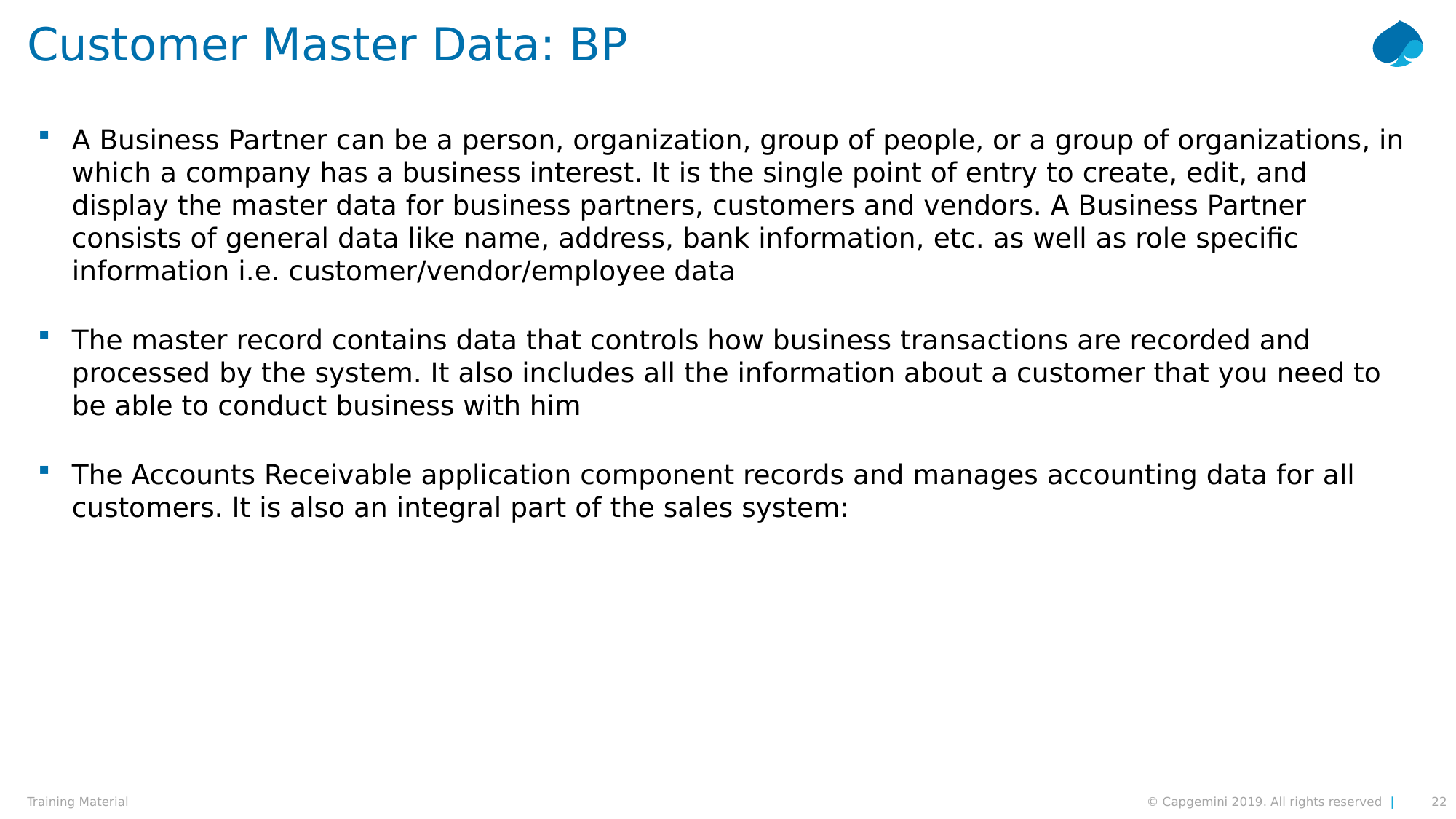

# Customer Master Data: BP
A Business Partner can be a person, organization, group of people, or a group of organizations, in which a company has a business interest. It is the single point of entry to create, edit, and display the master data for business partners, customers and vendors. A Business Partner consists of general data like name, address, bank information, etc. as well as role specific information i.e. customer/vendor/employee data
The master record contains data that controls how business transactions are recorded and processed by the system. It also includes all the information about a customer that you need to be able to conduct business with him
The Accounts Receivable application component records and manages accounting data for all customers. It is also an integral part of the sales system: